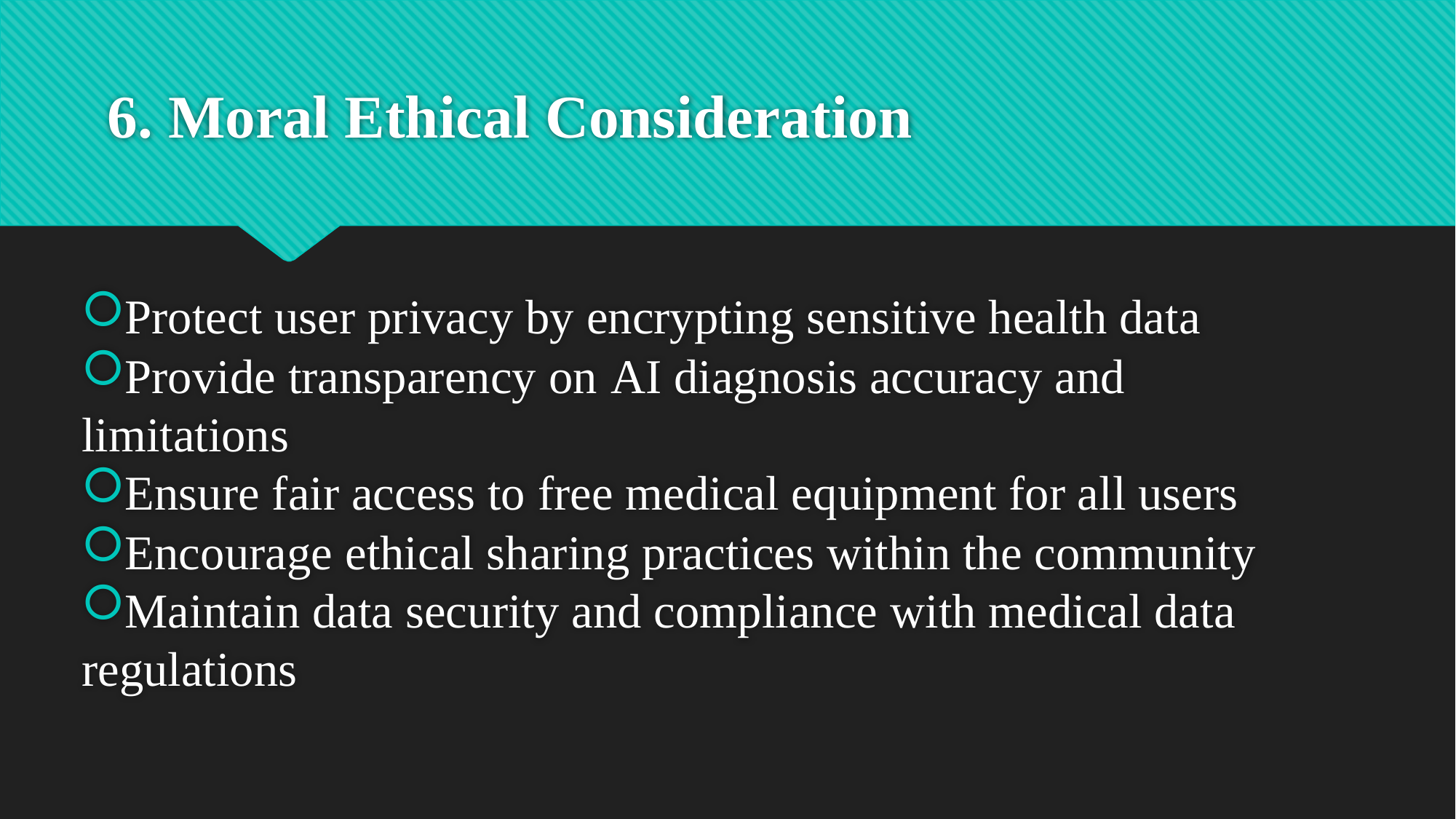

# 6. Moral Ethical Consideration
Protect user privacy by encrypting sensitive health data
Provide transparency on AI diagnosis accuracy and limitations
Ensure fair access to free medical equipment for all users
Encourage ethical sharing practices within the community
Maintain data security and compliance with medical data regulations